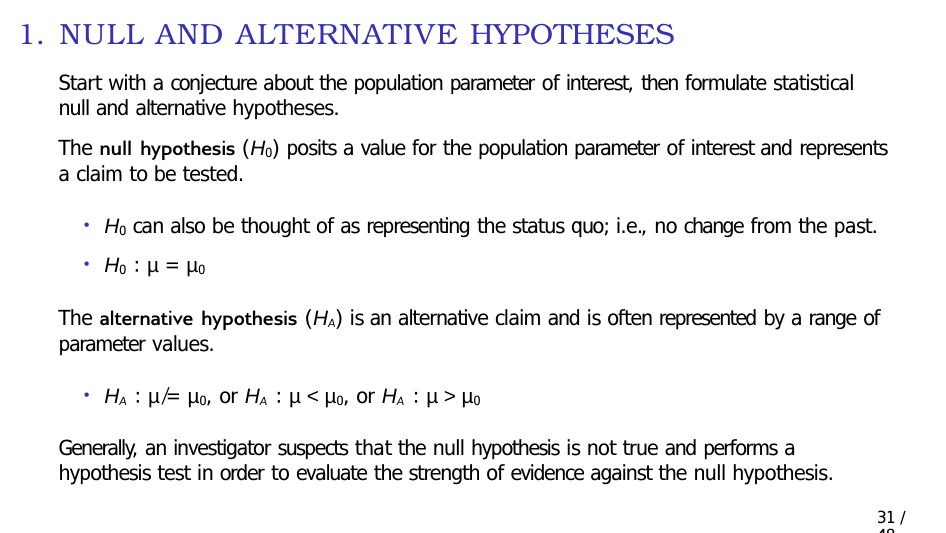

# 1. Null and alternative hypotheses
Start with a conjecture about the population parameter of interest, then formulate statistical null and alternative hypotheses.
The null hypothesis (H0) posits a value for the population parameter of interest and represents a claim to be tested.

H0 can also be thought of as representing the status quo; i.e., no change from the past.
H0 : µ = µ0

The alternative hypothesis (HA) is an alternative claim and is often represented by a range of parameter values.

HA : µ ̸= µ0, or HA : µ < µ0, or HA : µ > µ0

Generally, an investigator suspects that the null hypothesis is not true and performs a hypothesis test in order to evaluate the strength of evidence against the null hypothesis.
31 / 48